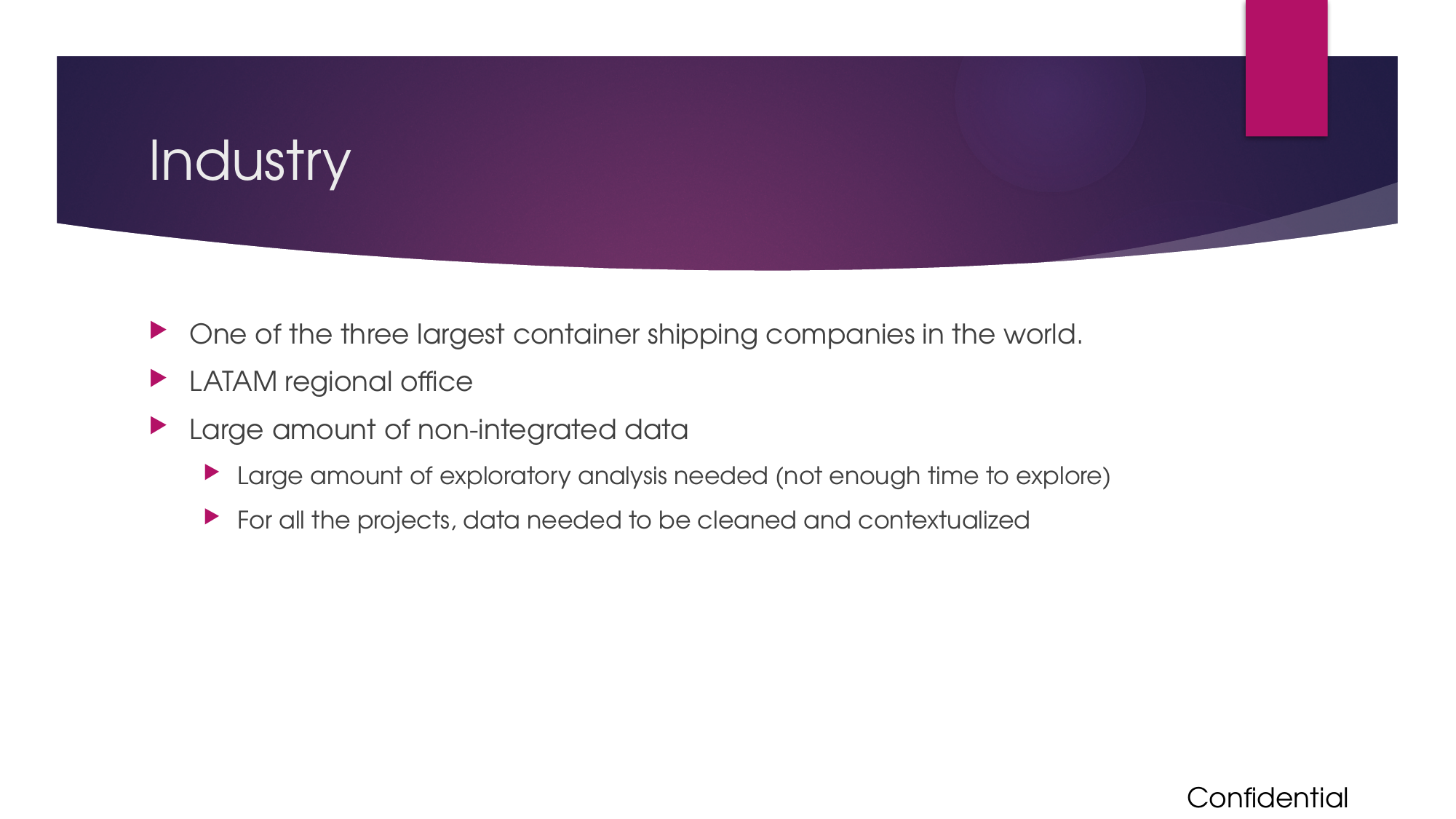

# Industry
One of the three largest container shipping companies in the world.
LATAM regional office
Large amount of non-integrated data
Large amount of exploratory analysis needed (not enough time to explore)
For all the projects, data needed to be cleaned and contextualized
Confidential